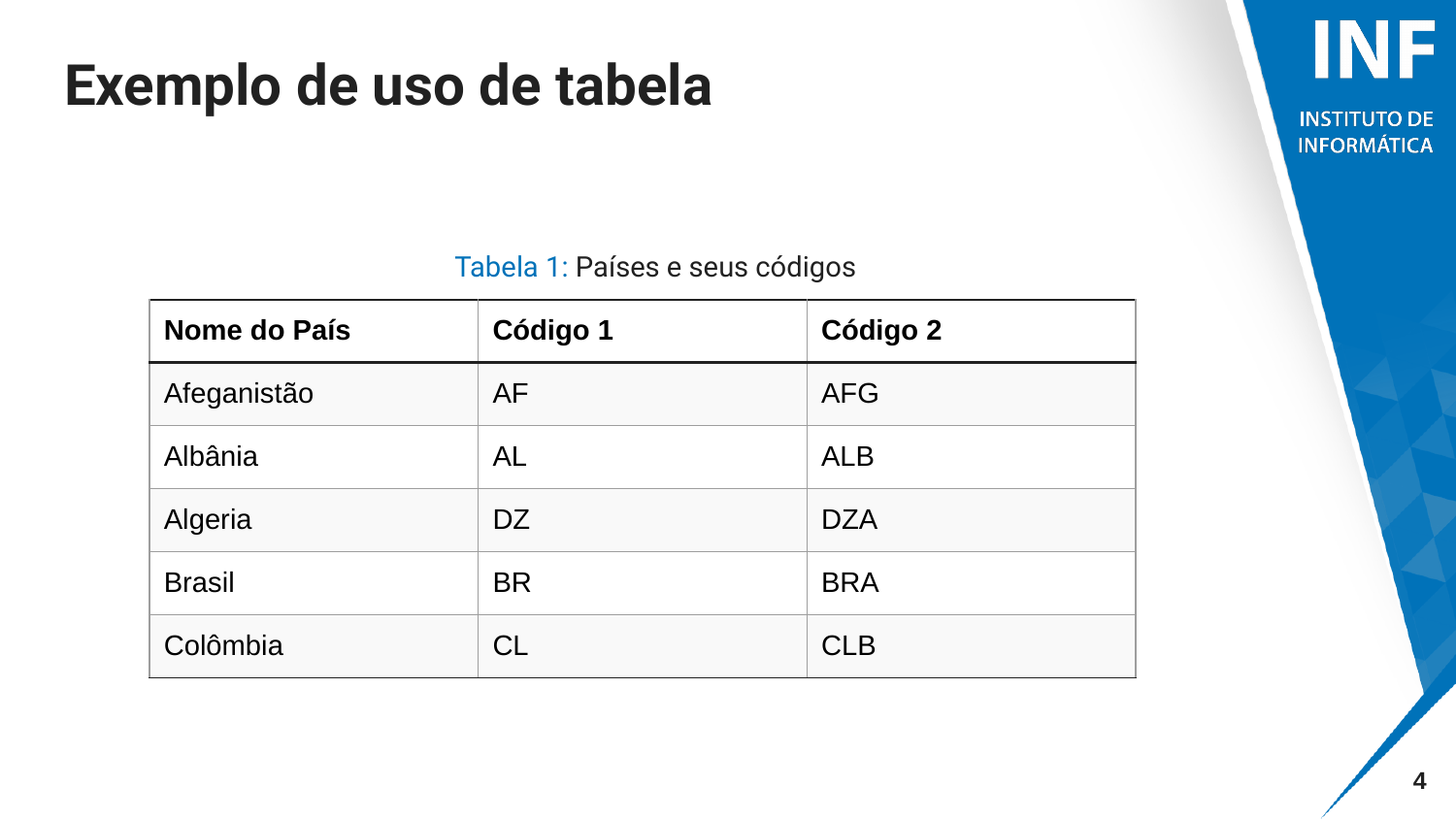

# Exemplo de uso de tabela
Tabela 1: Países e seus códigos
| Nome do País | Código 1 | Código 2 |
| --- | --- | --- |
| Afeganistão | AF | AFG |
| Albânia | AL | ALB |
| Algeria | DZ | DZA |
| Brasil | BR | BRA |
| Colômbia | CL | CLB |
4